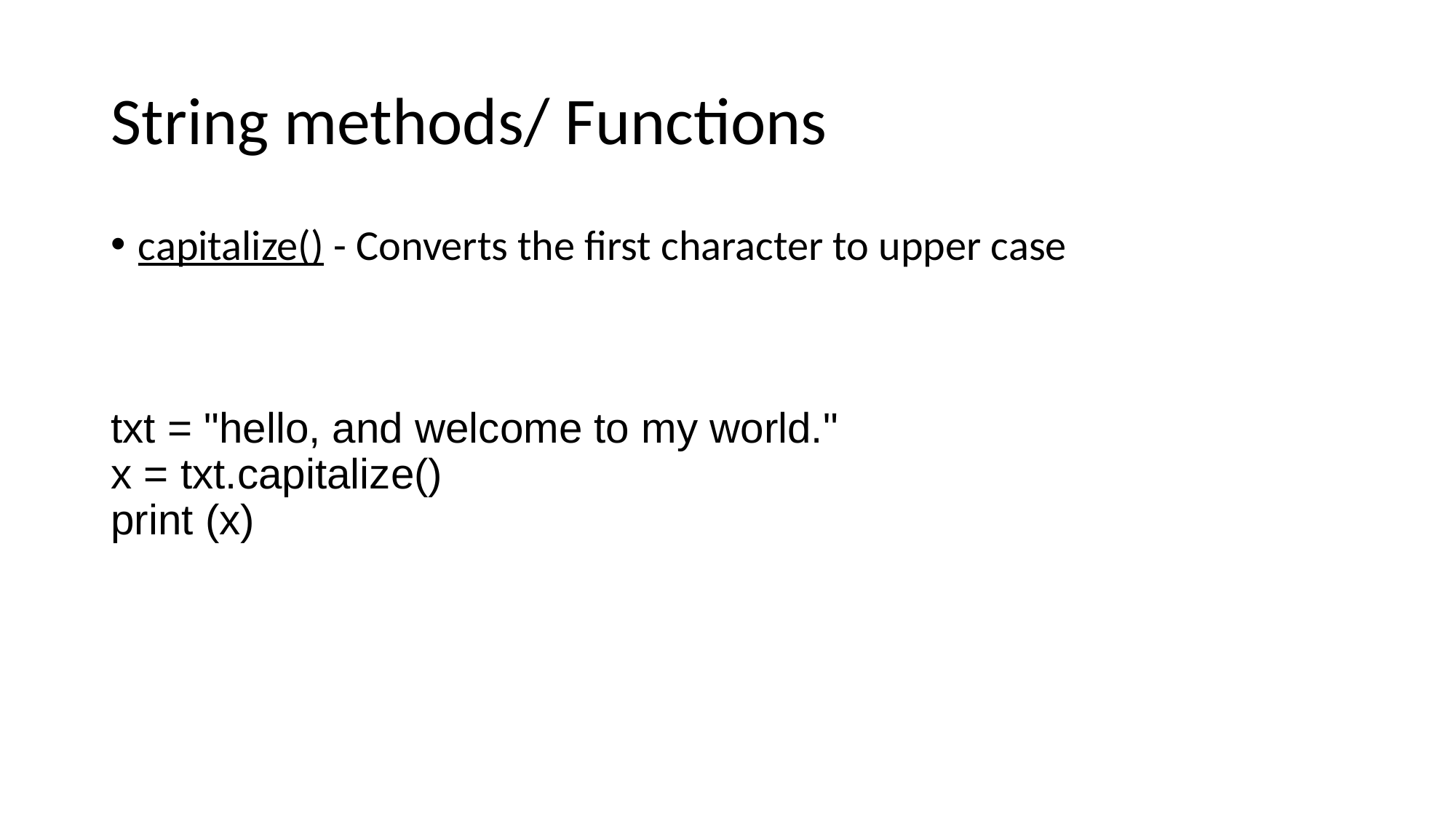

# String methods/ Functions
capitalize() - Converts the first character to upper case

txt = "hello, and welcome to my world."
x = txt.capitalize()
print (x)